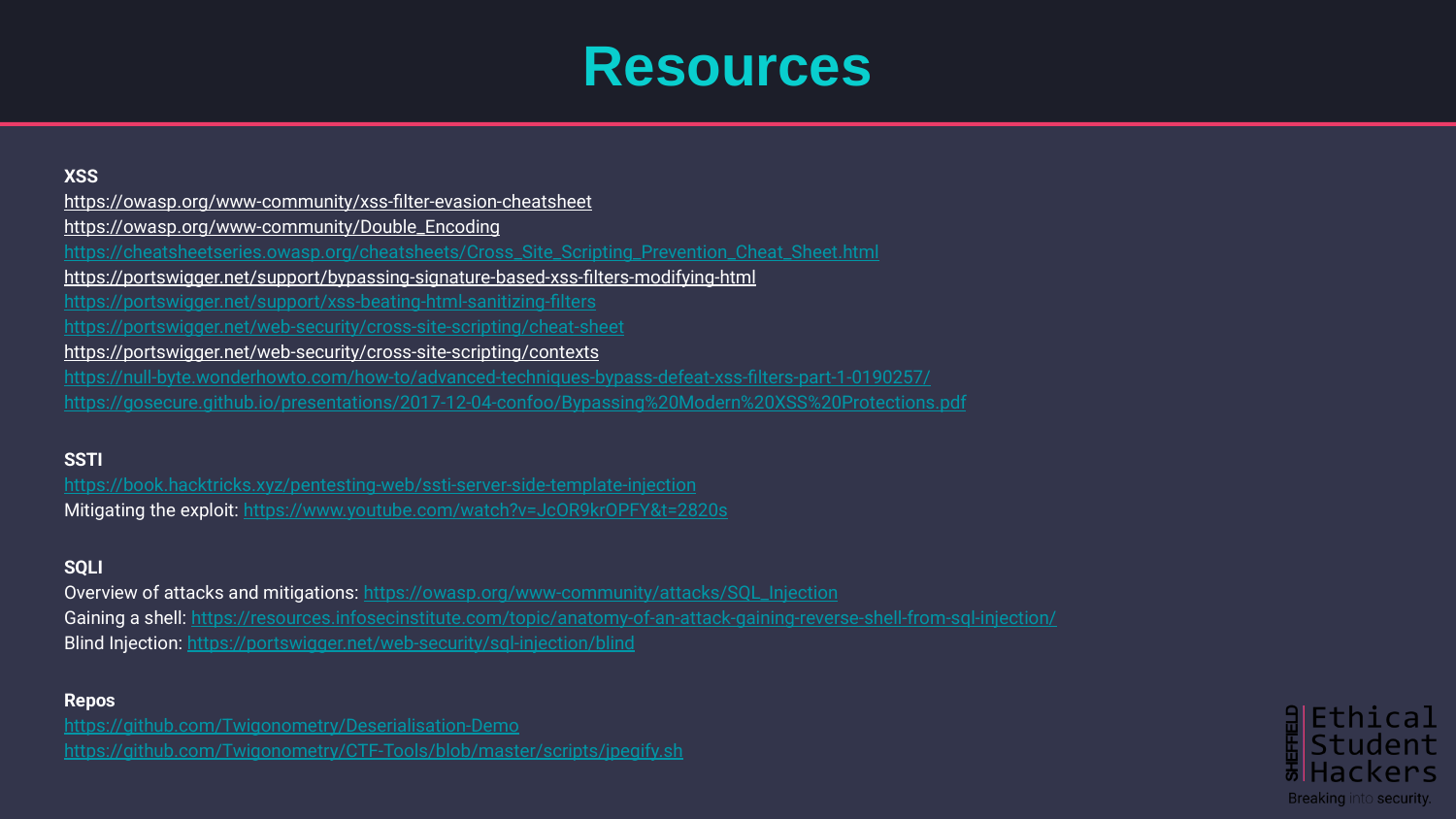

# Resources
XSS
https://owasp.org/www-community/xss-filter-evasion-cheatsheet
https://owasp.org/www-community/Double_Encoding
https://cheatsheetseries.owasp.org/cheatsheets/Cross_Site_Scripting_Prevention_Cheat_Sheet.html
https://portswigger.net/support/bypassing-signature-based-xss-filters-modifying-html
https://portswigger.net/support/xss-beating-html-sanitizing-filters
https://portswigger.net/web-security/cross-site-scripting/cheat-sheet
https://portswigger.net/web-security/cross-site-scripting/contexts
https://null-byte.wonderhowto.com/how-to/advanced-techniques-bypass-defeat-xss-filters-part-1-0190257/
https://gosecure.github.io/presentations/2017-12-04-confoo/Bypassing%20Modern%20XSS%20Protections.pdf
SSTI
https://book.hacktricks.xyz/pentesting-web/ssti-server-side-template-injection
Mitigating the exploit: https://www.youtube.com/watch?v=JcOR9krOPFY&t=2820s
SQLI
Overview of attacks and mitigations: https://owasp.org/www-community/attacks/SQL_Injection
Gaining a shell: https://resources.infosecinstitute.com/topic/anatomy-of-an-attack-gaining-reverse-shell-from-sql-injection/
Blind Injection: https://portswigger.net/web-security/sql-injection/blind
Repos
https://github.com/Twigonometry/Deserialisation-Demo
https://github.com/Twigonometry/CTF-Tools/blob/master/scripts/jpegify.sh